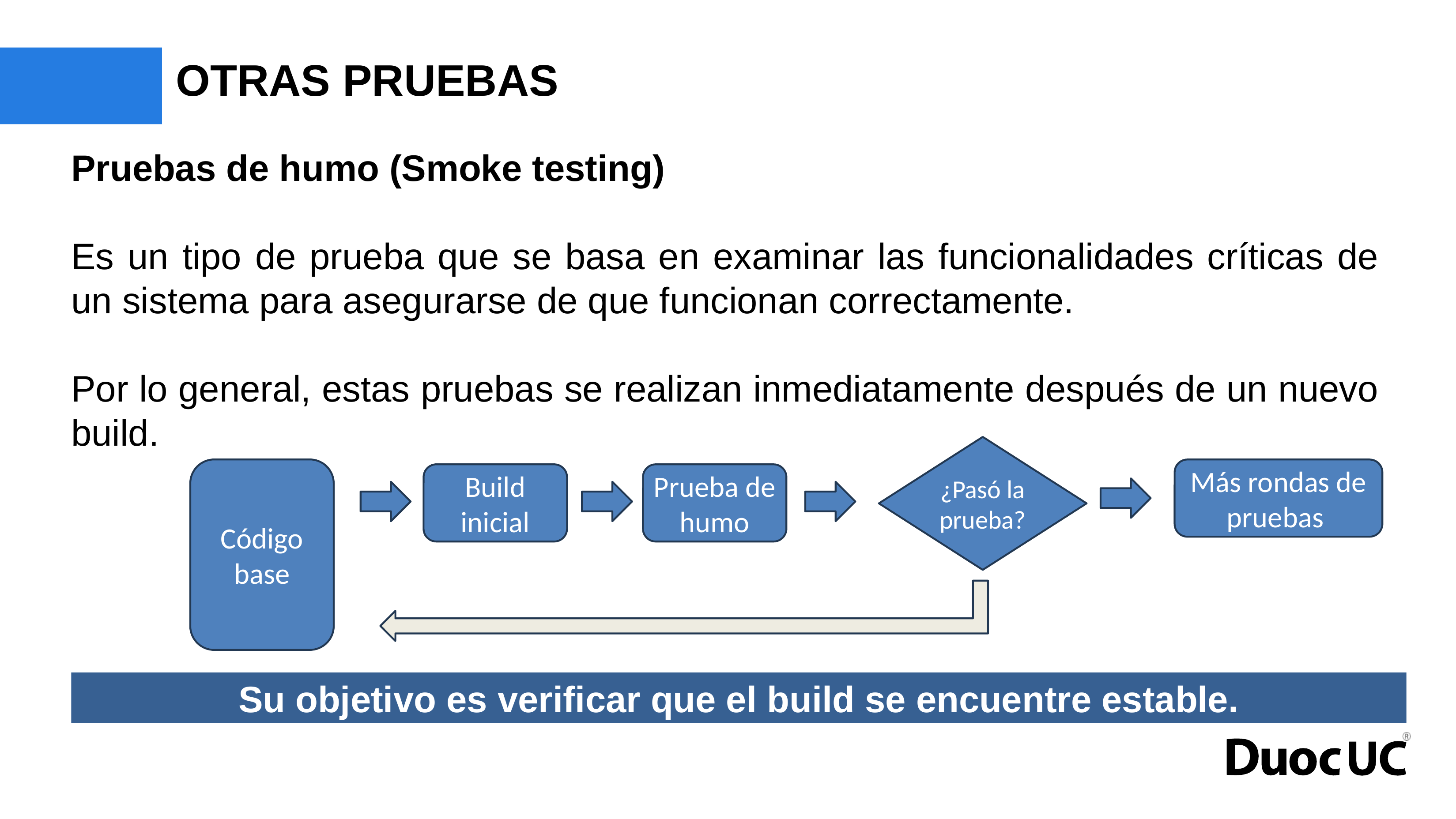

# OTRAS PRUEBAS
Pruebas de humo (Smoke testing)

Es un tipo de prueba que se basa en examinar las funcionalidades críticas de un sistema para asegurarse de que funcionan correctamente.

Por lo general, estas pruebas se realizan inmediatamente después de un nuevo build.

¿Pasó la prueba?
Código base
Más rondas de pruebas
Build inicial
Prueba de humo

Su objetivo es verificar que el build se encuentre estable.